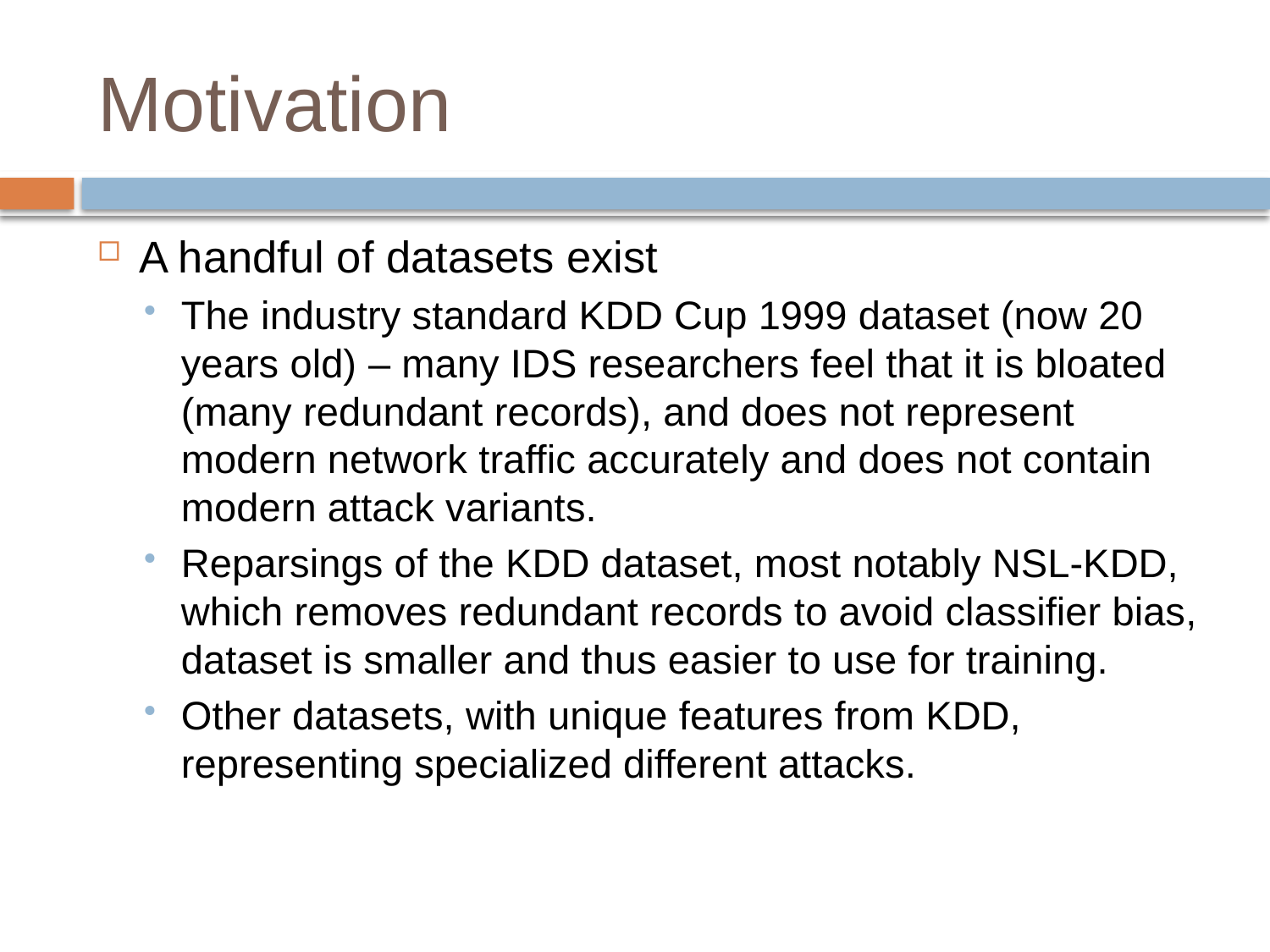

# Motivation
A handful of datasets exist
The industry standard KDD Cup 1999 dataset (now 20 years old) – many IDS researchers feel that it is bloated (many redundant records), and does not represent modern network traffic accurately and does not contain modern attack variants.
Reparsings of the KDD dataset, most notably NSL-KDD, which removes redundant records to avoid classifier bias, dataset is smaller and thus easier to use for training.
Other datasets, with unique features from KDD, representing specialized different attacks.